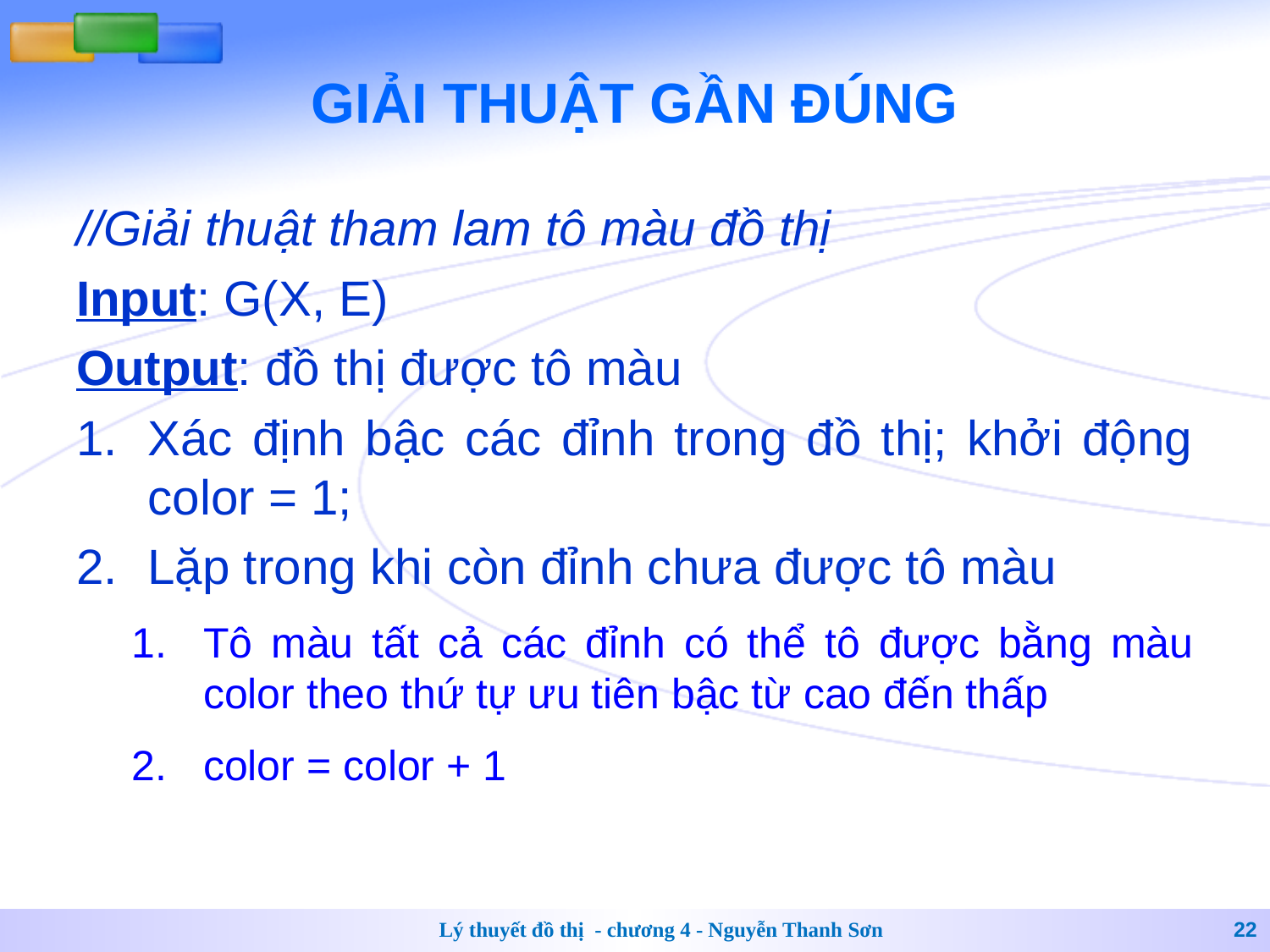

# GIẢI THUẬT GẦN ĐÚNG
//Giải thuật tham lam tô màu đồ thị
Input: G(X, E)
Output: đồ thị được tô màu
Xác định bậc các đỉnh trong đồ thị; khởi động color = 1;
Lặp trong khi còn đỉnh chưa được tô màu
Tô màu tất cả các đỉnh có thể tô được bằng màu color theo thứ tự ưu tiên bậc từ cao đến thấp
color = color + 1

Lý thuyết đồ thị  - chương 4 - Nguyễn Thanh Sơn
22